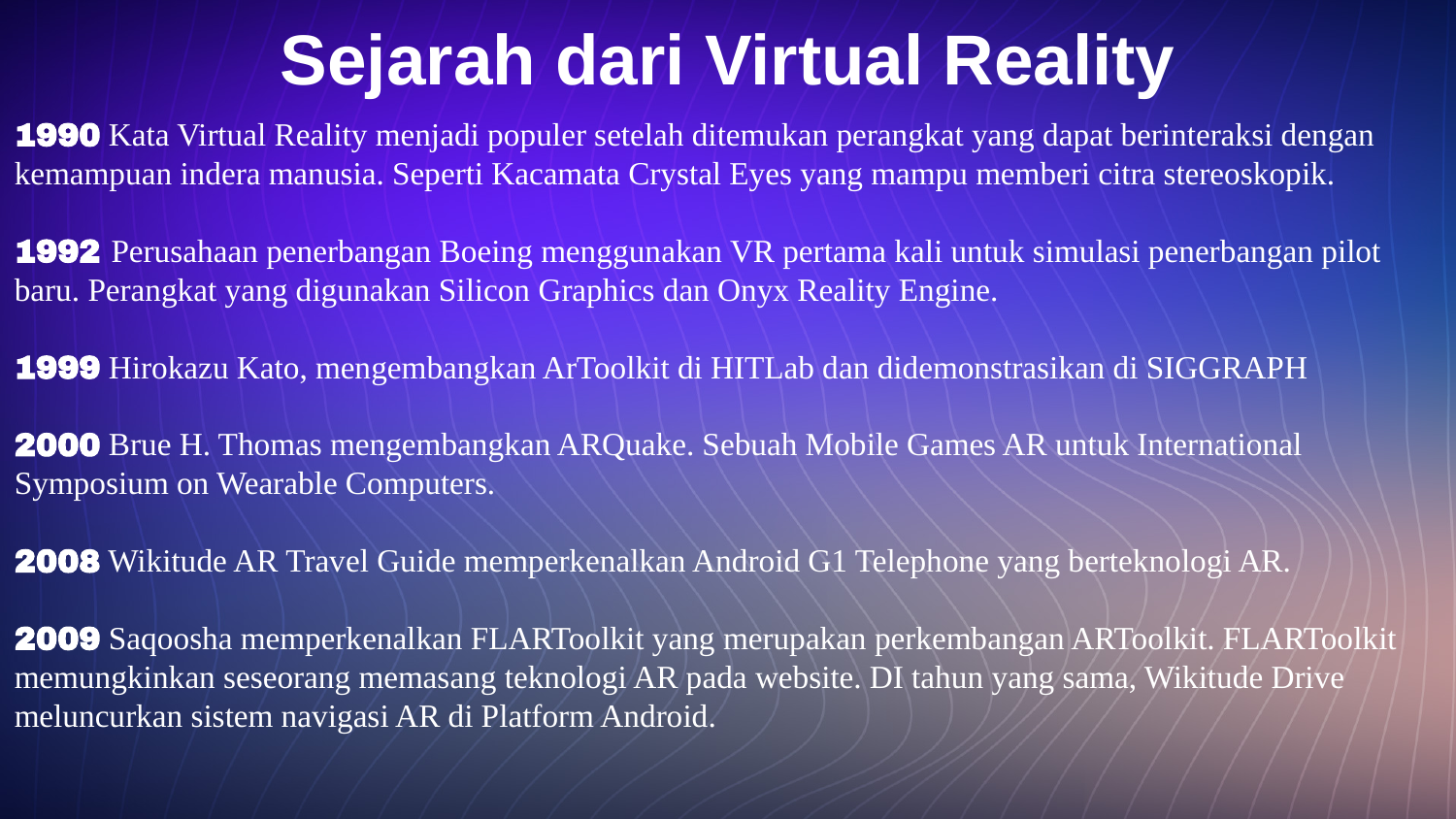

# Sejarah dari Virtual Reality
1990 Kata Virtual Reality menjadi populer setelah ditemukan perangkat yang dapat berinteraksi dengan kemampuan indera manusia. Seperti Kacamata Crystal Eyes yang mampu memberi citra stereoskopik.

1992 Perusahaan penerbangan Boeing menggunakan VR pertama kali untuk simulasi penerbangan pilot baru. Perangkat yang digunakan Silicon Graphics dan Onyx Reality Engine.

1999 Hirokazu Kato, mengembangkan ArToolkit di HITLab dan didemonstrasikan di SIGGRAPH

2000 Brue H. Thomas mengembangkan ARQuake. Sebuah Mobile Games AR untuk International Symposium on Wearable Computers.

2008 Wikitude AR Travel Guide memperkenalkan Android G1 Telephone yang berteknologi AR.

2009 Saqoosha memperkenalkan FLARToolkit yang merupakan perkembangan ARToolkit. FLARToolkit memungkinkan seseorang memasang teknologi AR pada website. DI tahun yang sama, Wikitude Drive meluncurkan sistem navigasi AR di Platform Android.